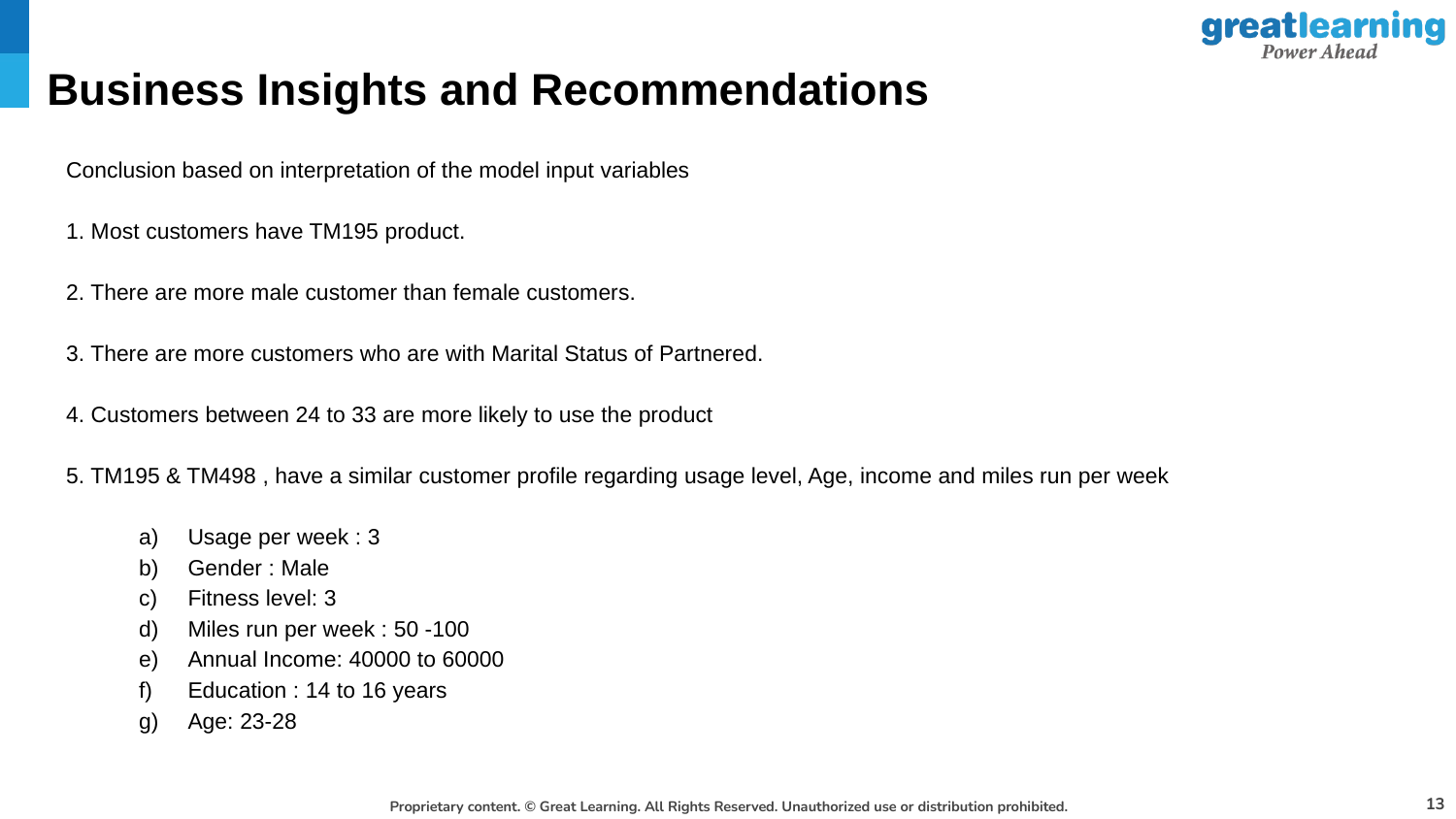

# Business Insights and Recommendations
Conclusion based on interpretation of the model input variables

1. Most customers have TM195 product.

2. There are more male customer than female customers.

3. There are more customers who are with Marital Status of Partnered.

4. Customers between 24 to 33 are more likely to use the product

5. TM195 & TM498 , have a similar customer profile regarding usage level, Age, income and miles run per week

  Usage per week : 3
  Gender : Male
  Fitness level: 3
  Miles run per week : 50 -100
  Annual Income: 40000 to 60000
  Education : 14 to 16 years
  Age: 23-28
13